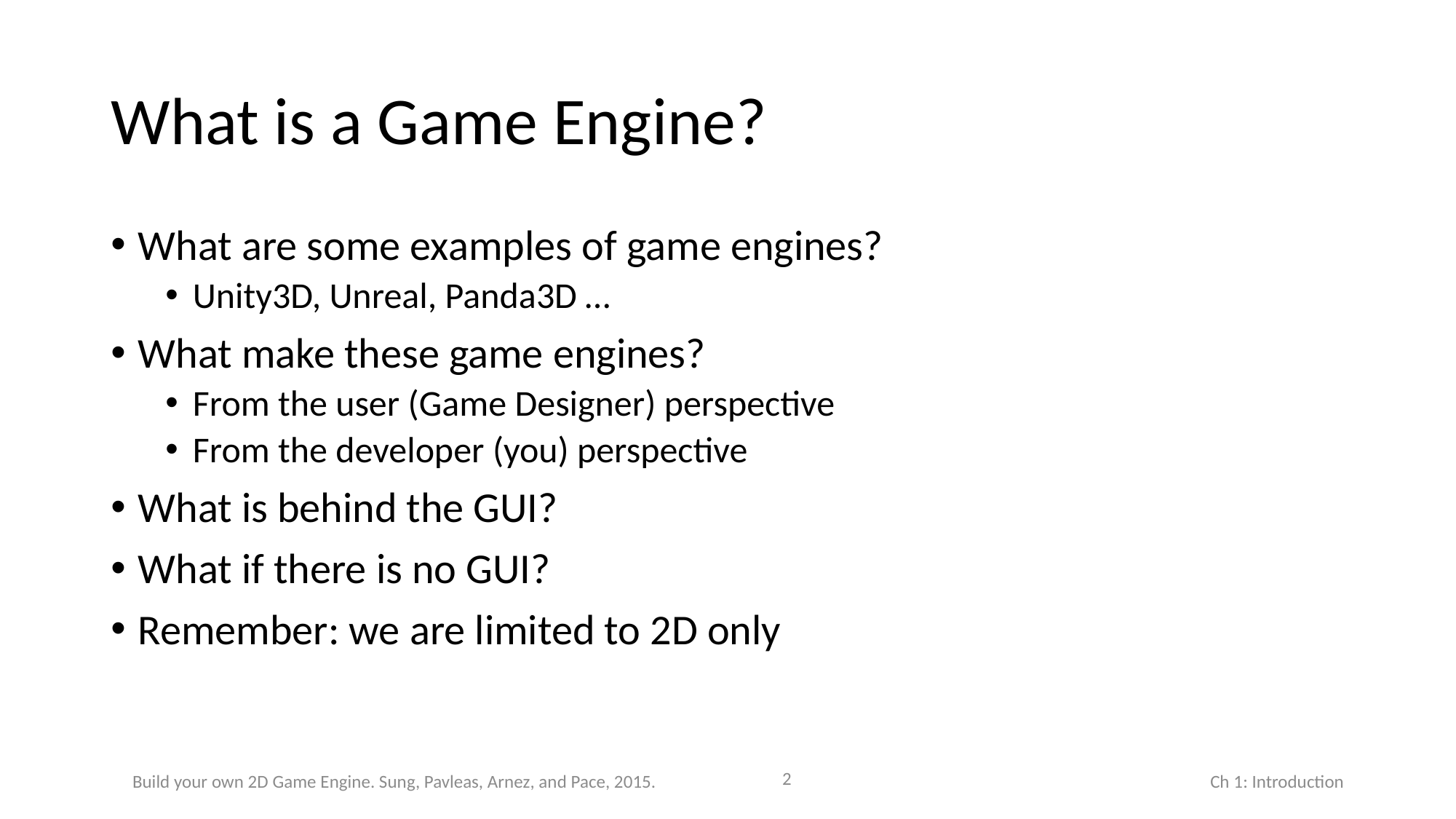

# What is a Game Engine?
What are some examples of game engines?
Unity3D, Unreal, Panda3D …
What make these game engines?
From the user (Game Designer) perspective
From the developer (you) perspective
What is behind the GUI?
What if there is no GUI?
Remember: we are limited to 2D only